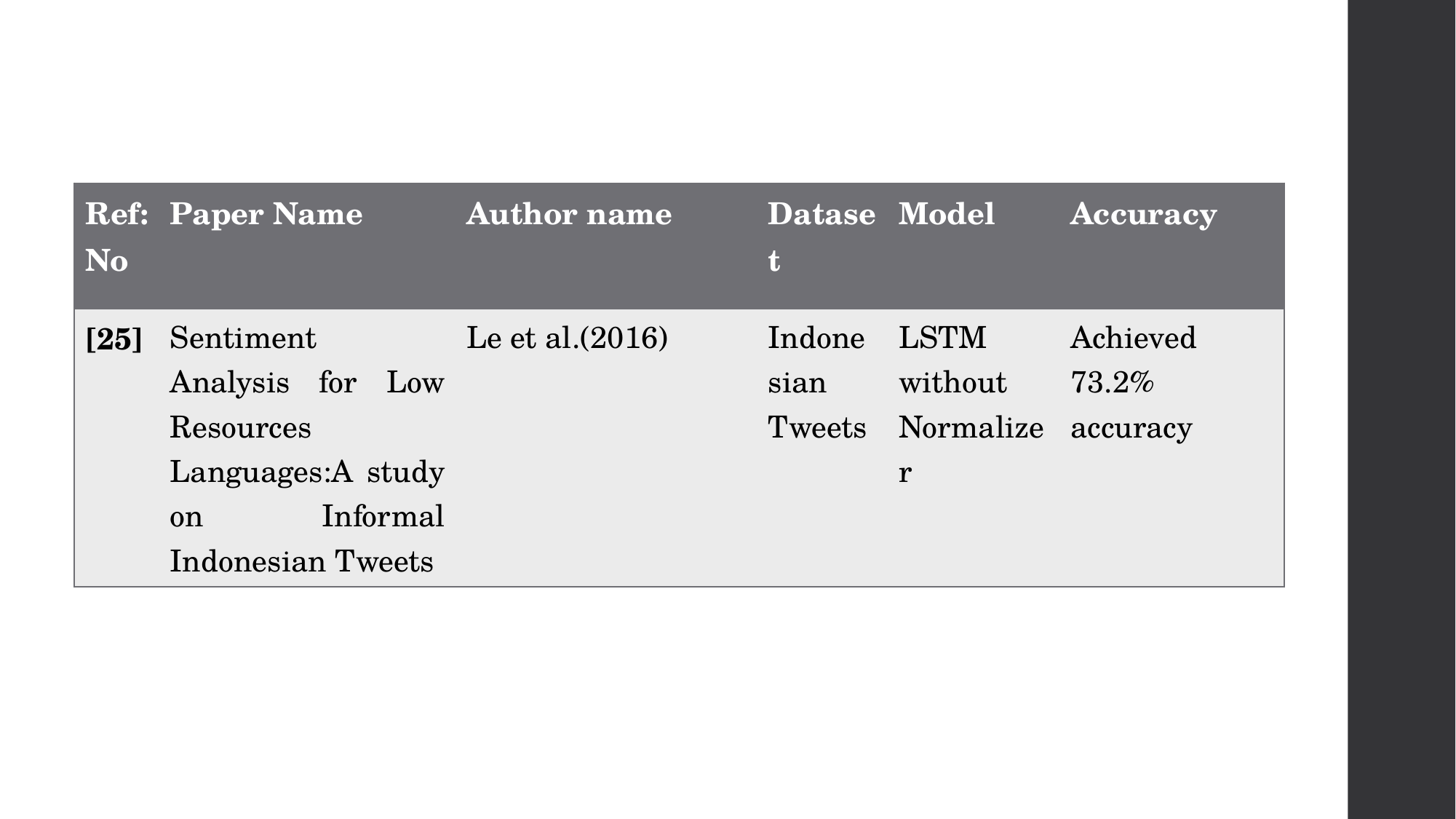

| Ref: No | Paper Name | Author name | Dataset | Model | Accuracy |
| --- | --- | --- | --- | --- | --- |
| [25] | Sentiment Analysis for Low Resources Languages:A study on Informal Indonesian Tweets | Le et al.(2016) | Indonesian Tweets | LSTM without Normalizer | Achieved 73.2% accuracy |